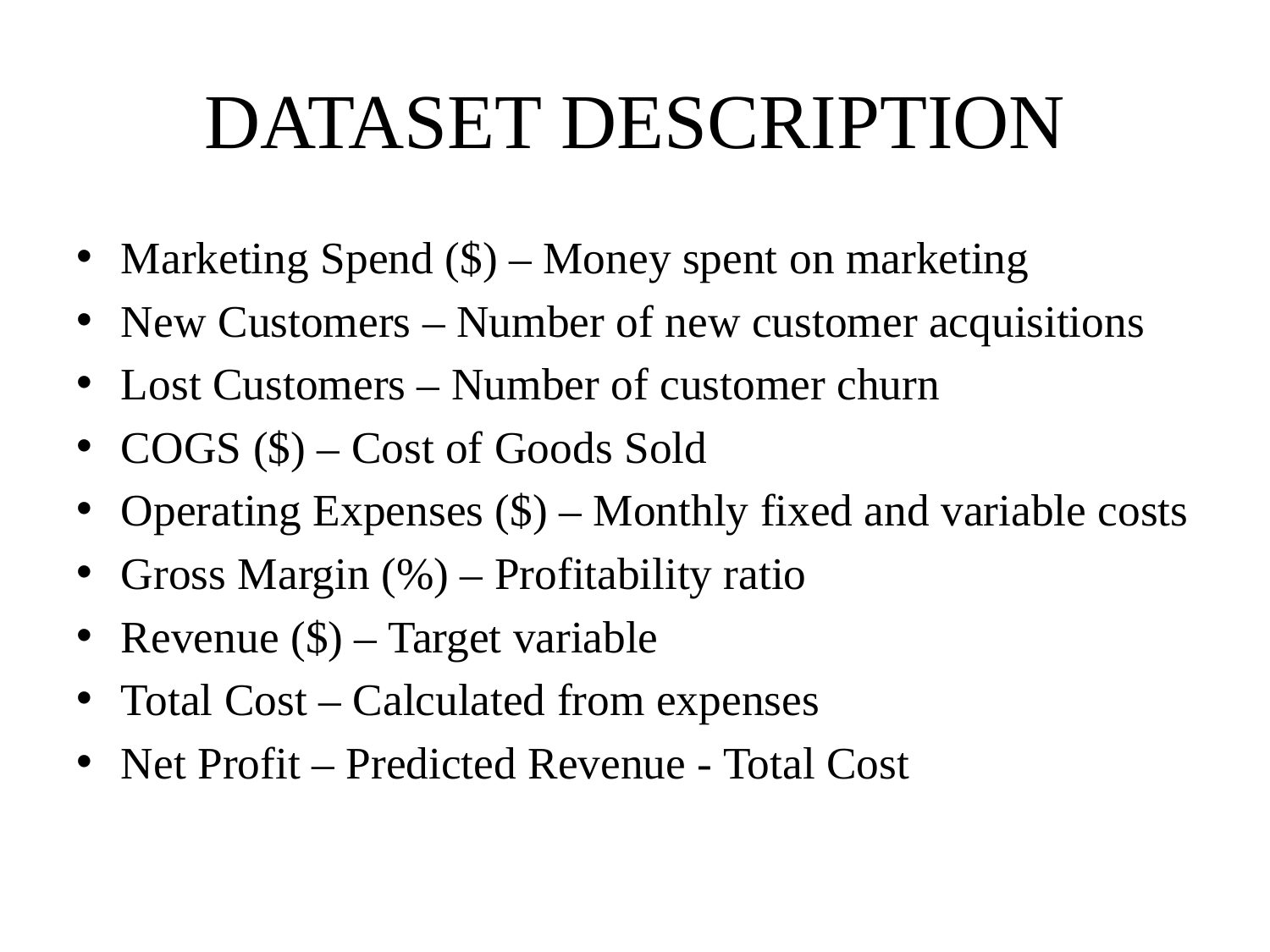

# DATASET DESCRIPTION
Marketing Spend ($) – Money spent on marketing
New Customers – Number of new customer acquisitions
Lost Customers – Number of customer churn
COGS ($) – Cost of Goods Sold
Operating Expenses ($) – Monthly fixed and variable costs
Gross Margin (%) – Profitability ratio
Revenue ($) – Target variable
Total Cost – Calculated from expenses
Net Profit – Predicted Revenue - Total Cost